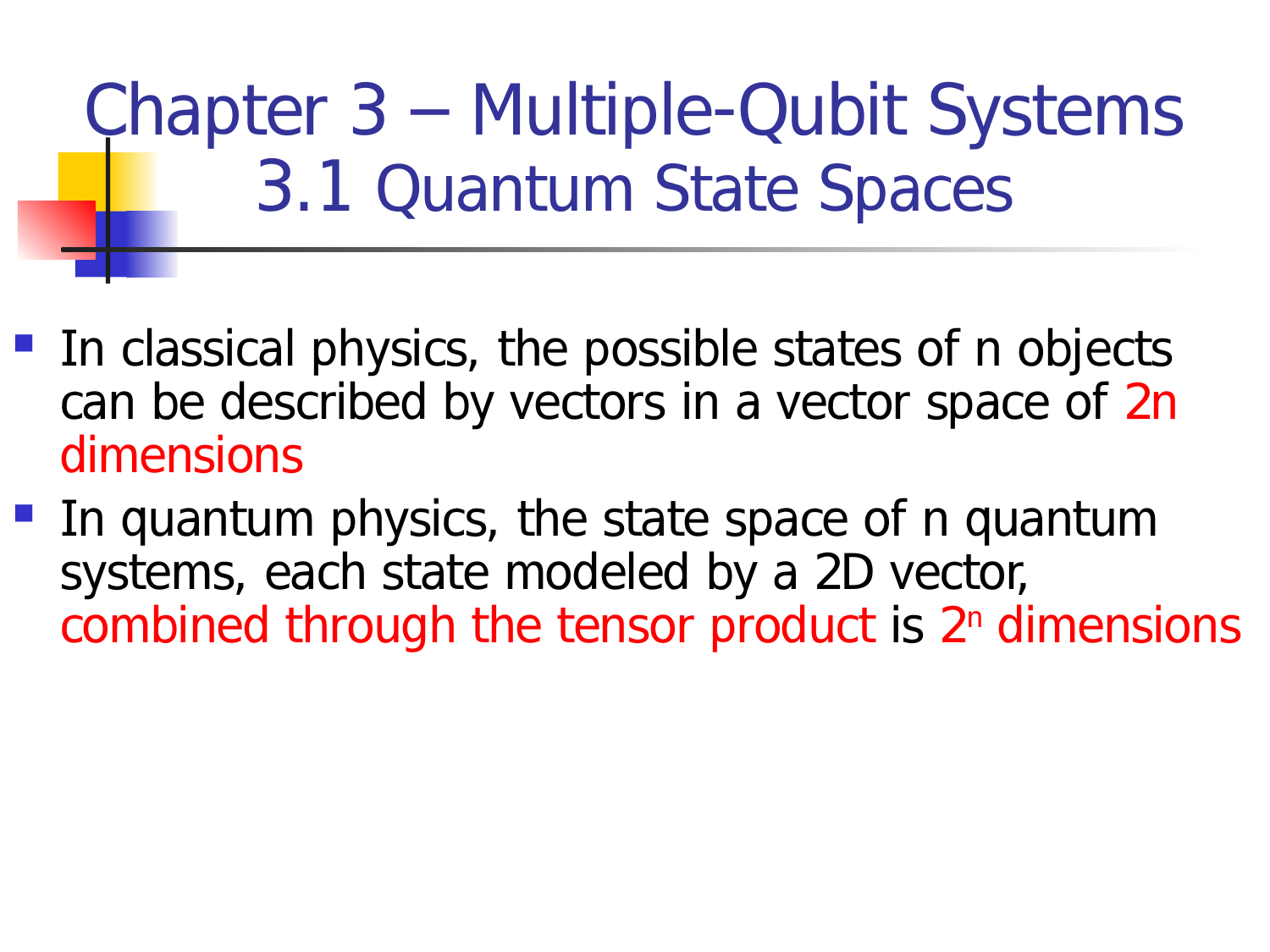

# Chapter 3 – Multiple-Qubit Systems 3.1 Quantum State Spaces
In classical physics, the possible states of n objects can be described by vectors in a vector space of 2n dimensions
In quantum physics, the state space of n quantum systems, each state modeled by a 2D vector, combined through the tensor product is 2n dimensions